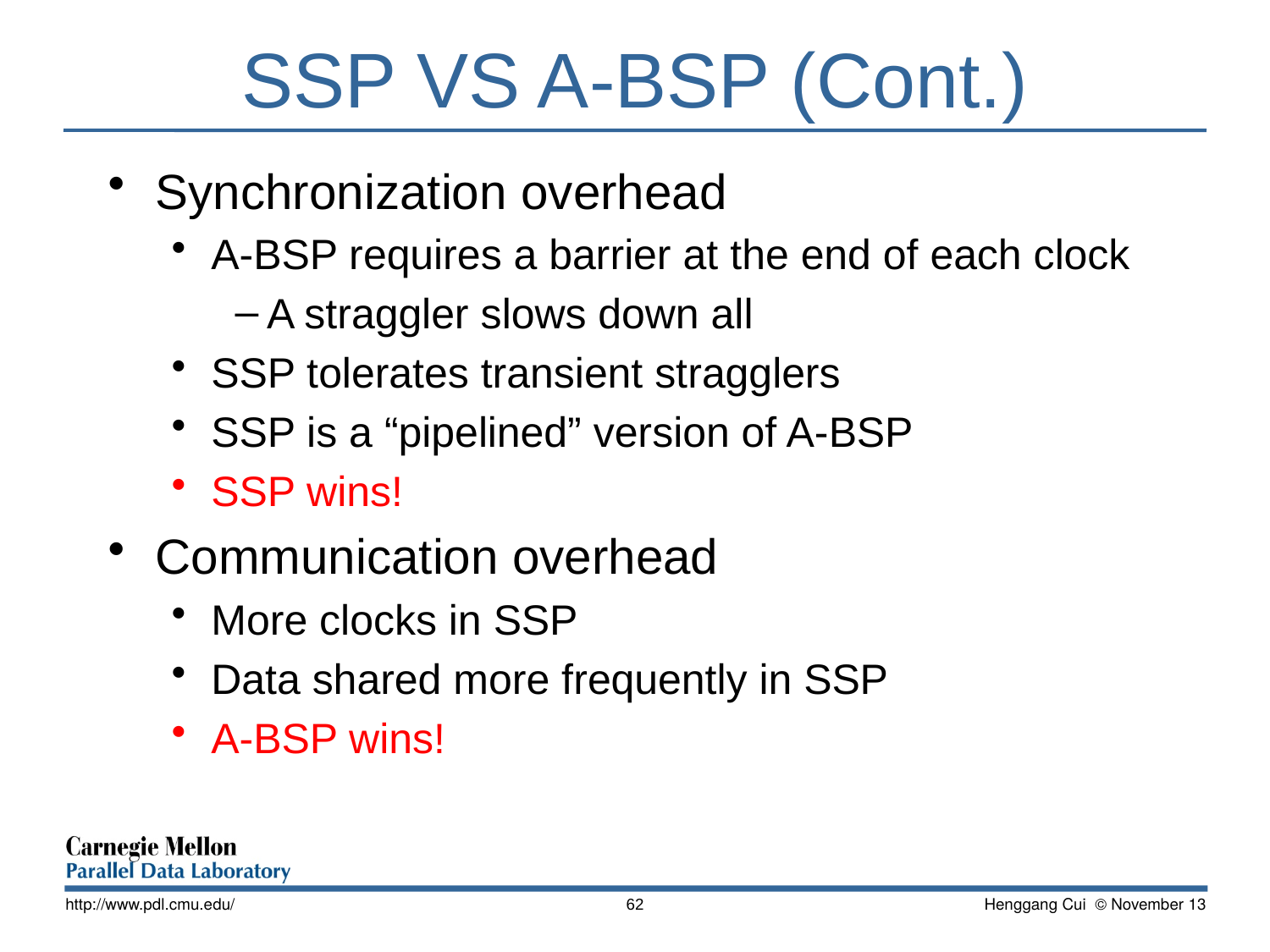

# SSP VS A-BSP (Cont.)
Synchronization overhead
A-BSP requires a barrier at the end of each clock
A straggler slows down all
SSP tolerates transient stragglers
SSP is a “pipelined” version of A-BSP
SSP wins!
Communication overhead
More clocks in SSP
Data shared more frequently in SSP
A-BSP wins!

http://www.pdl.cmu.edu/
62
   Henggang Cui  © November 13